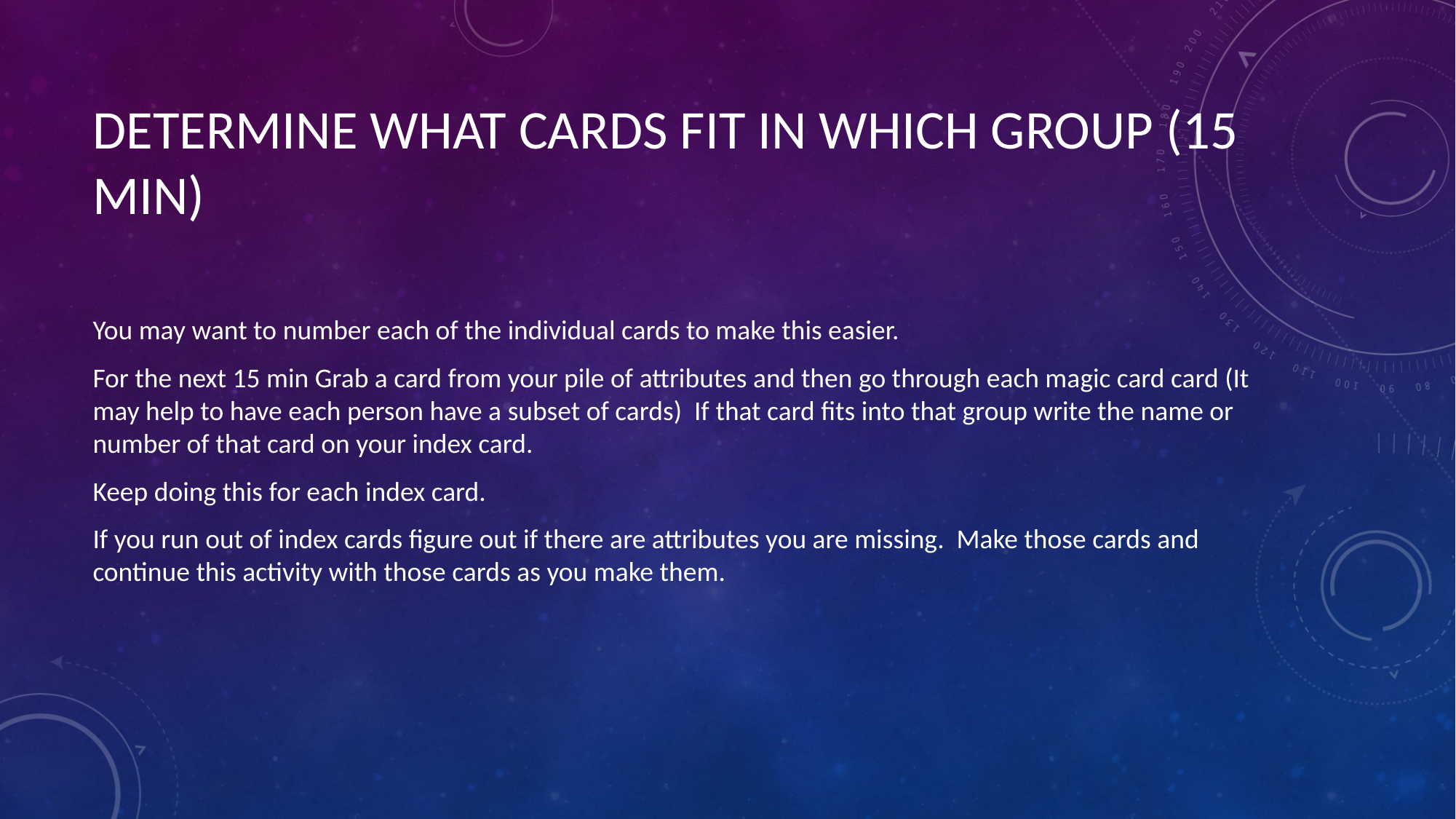

# Determine what cards fit in which group (15 Min)
You may want to number each of the individual cards to make this easier.
For the next 15 min Grab a card from your pile of attributes and then go through each magic card card (It may help to have each person have a subset of cards)  If that card fits into that group write the name or number of that card on your index card.
Keep doing this for each index card.
If you run out of index cards figure out if there are attributes you are missing.  Make those cards and continue this activity with those cards as you make them.